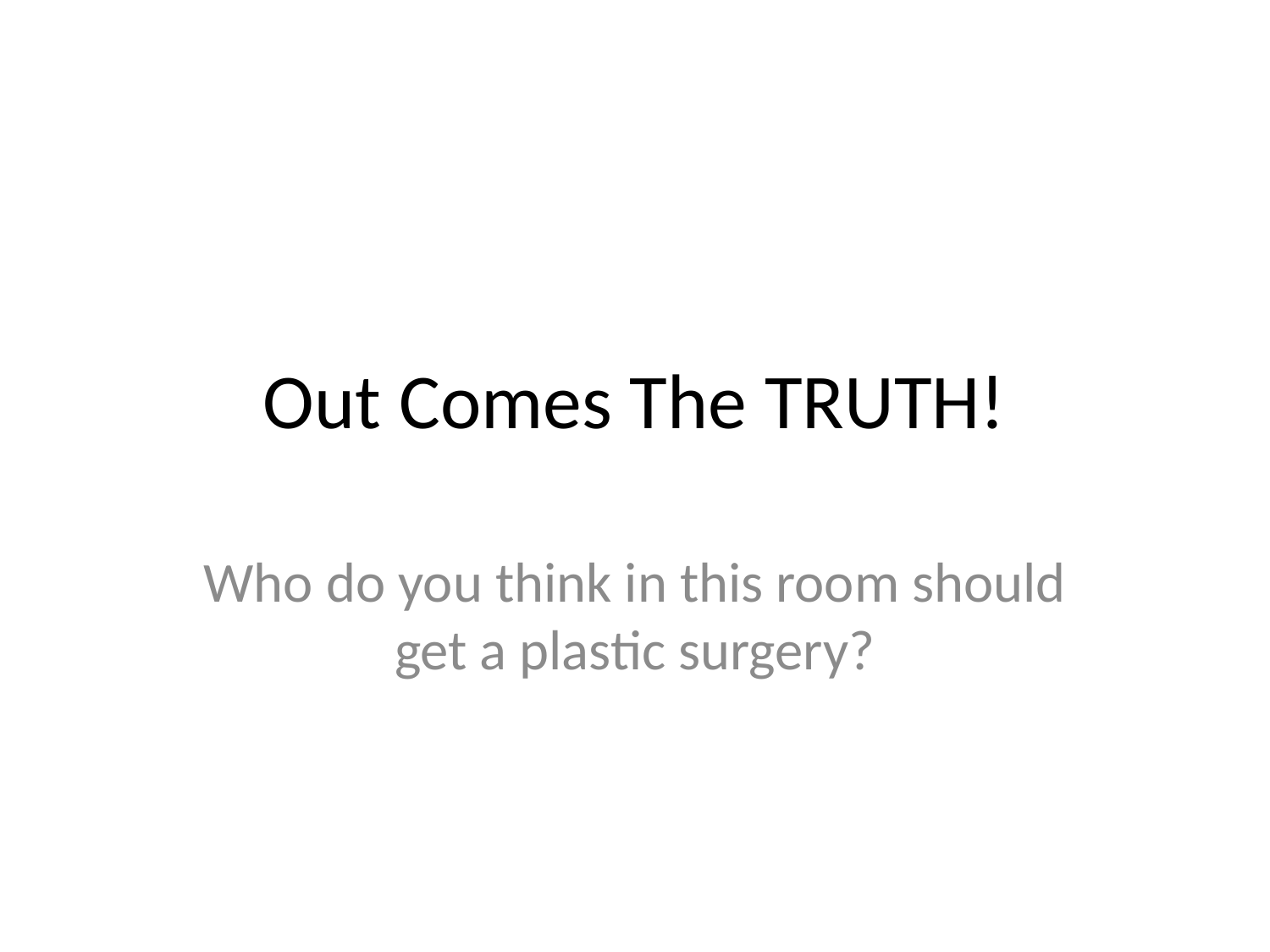

# Out Comes The TRUTH!
Who do you think in this room should get a plastic surgery?